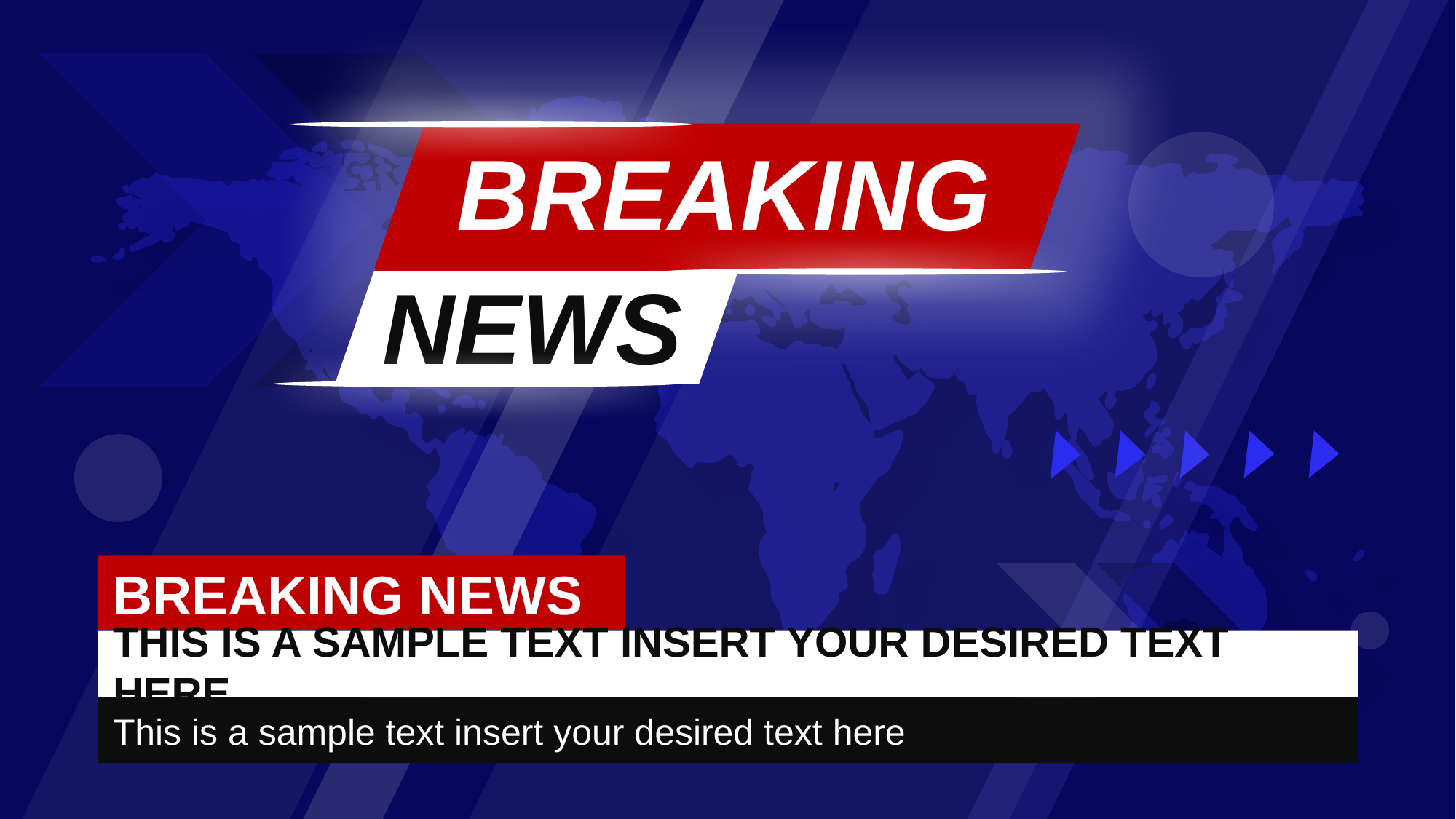

BREAKING

NEWS

BREAKING NEWS

THIS IS A SAMPLE TEXT INSERT YOUR DESIRED TEXT HERE

This is a sample text insert your desired text here